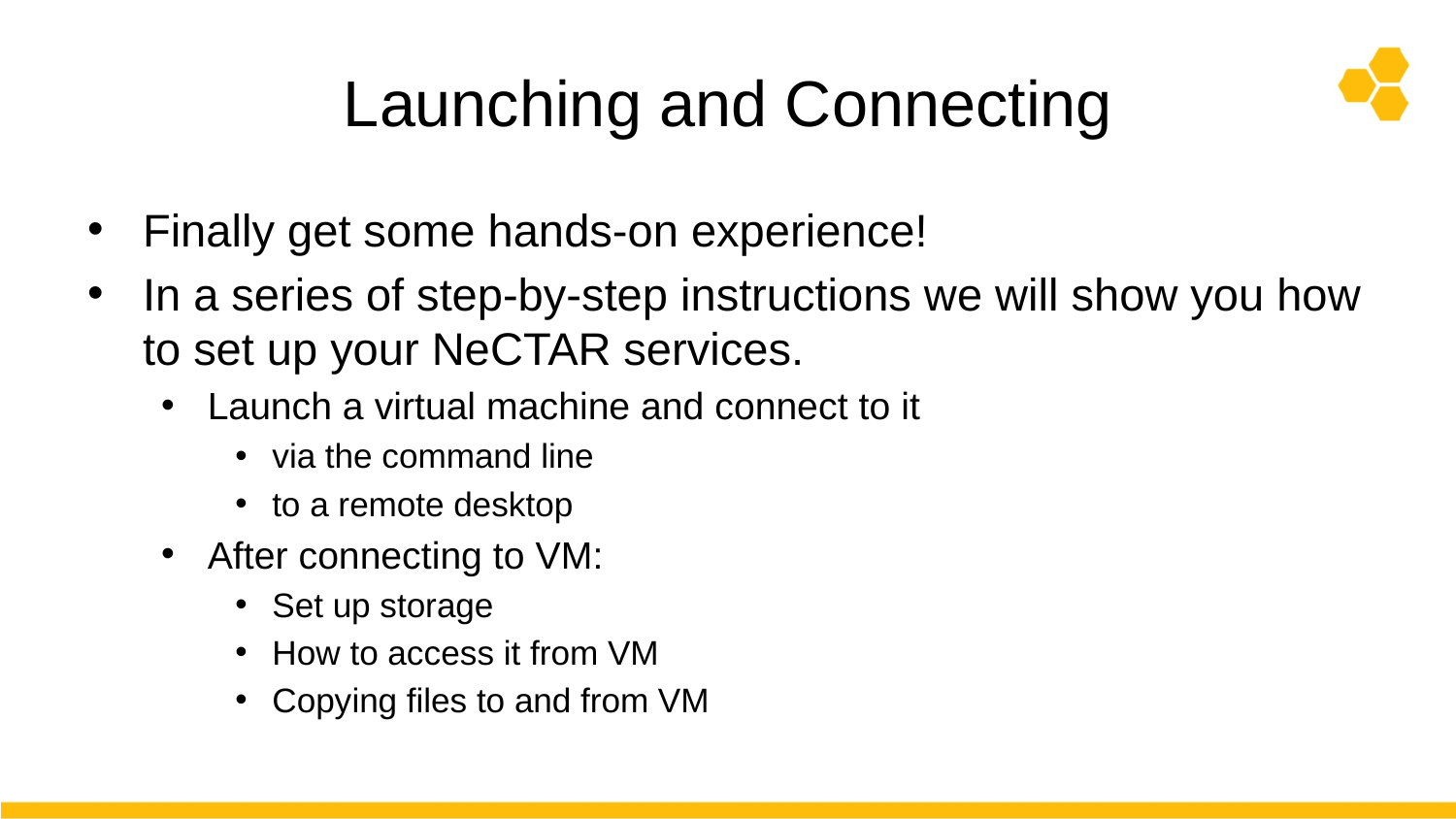

# Launching and Connecting
Finally get some hands-on experience!
In a series of step-by-step instructions we will show you how to set up your NeCTAR services.
Launch a virtual machine and connect to it
via the command line
to a remote desktop
After connecting to VM:
Set up storage
How to access it from VM
Copying files to and from VM